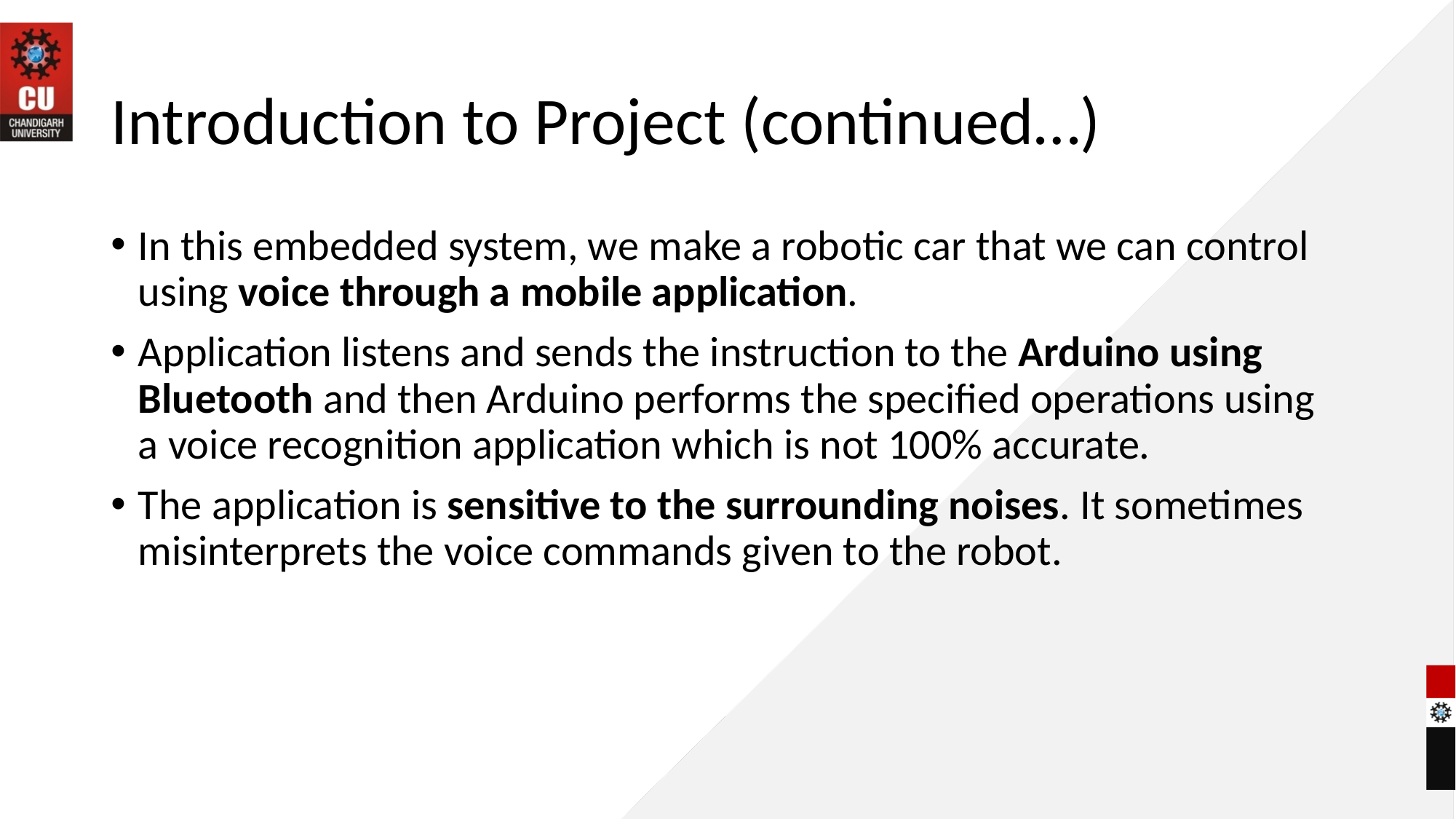

# Introduction to Project (continued…)
In this embedded system, we make a robotic car that we can control using voice through a mobile application.
Application listens and sends the instruction to the Arduino using Bluetooth and then Arduino performs the specified operations using a voice recognition application which is not 100% accurate.
The application is sensitive to the surrounding noises. It sometimes misinterprets the voice commands given to the robot.
4